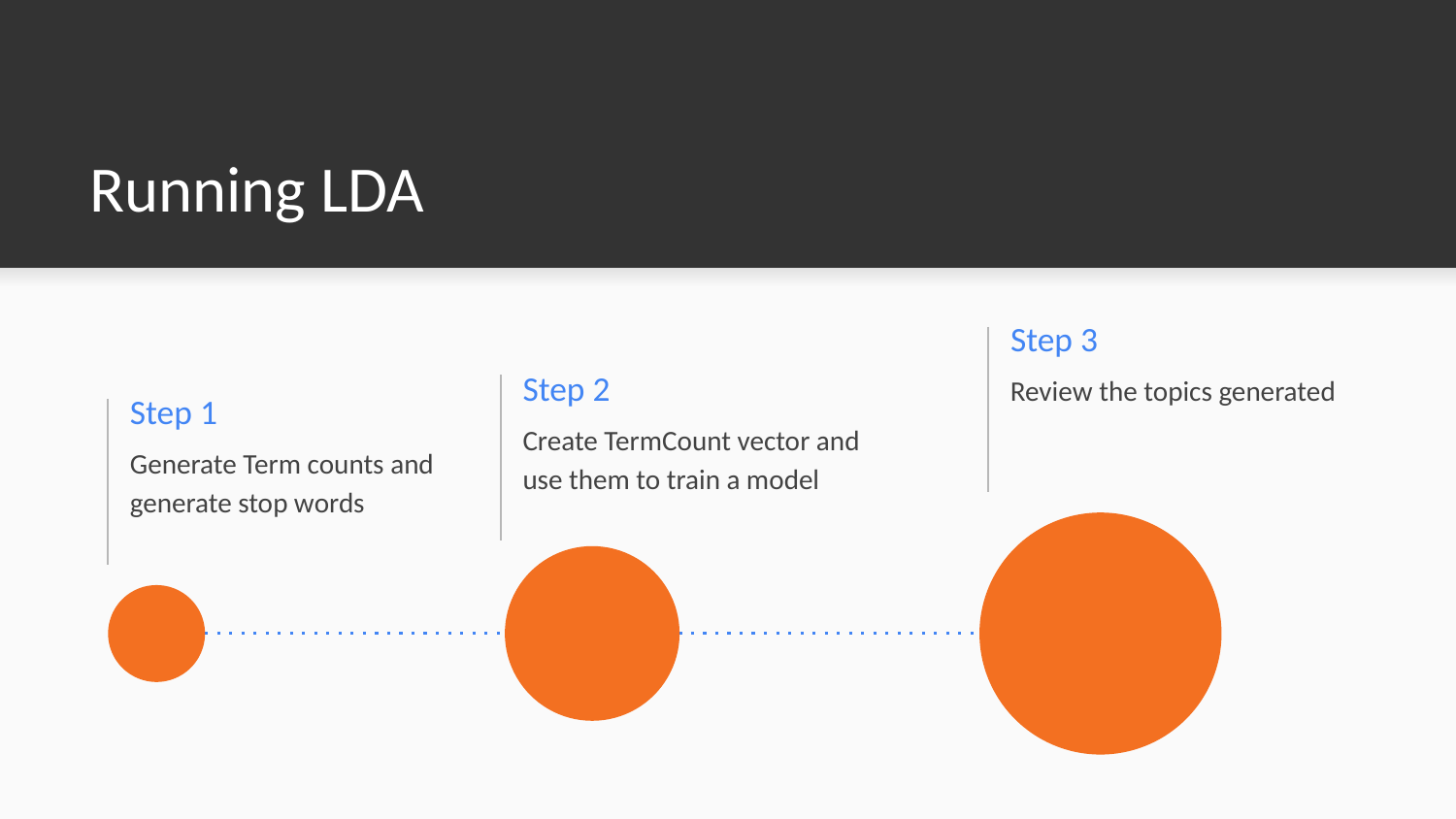

# Running LDA
Step 3
Review the topics generated
Step 2
Step 1
Create TermCount vector and use them to train a model
Generate Term counts and generate stop words